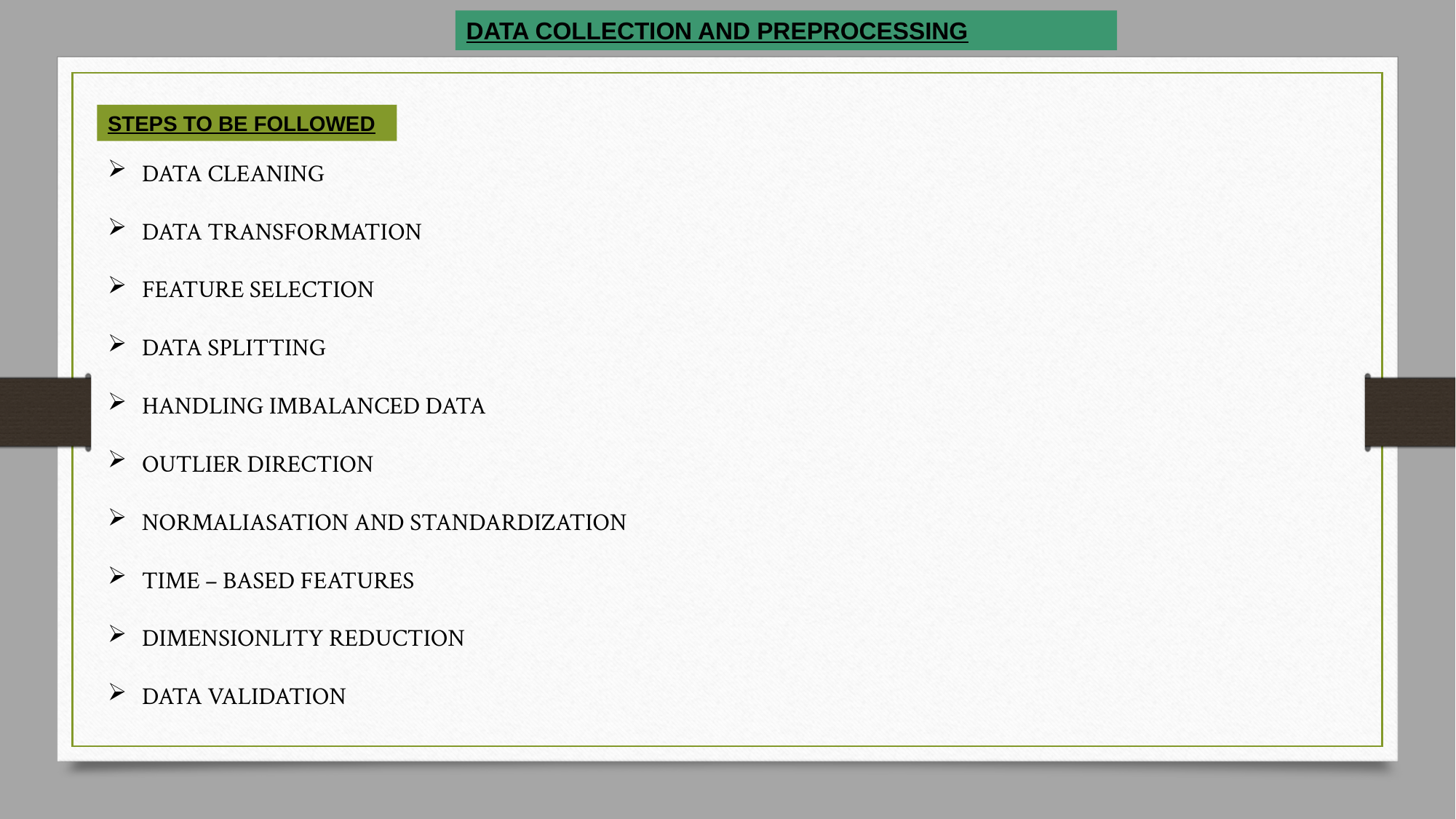

DATA COLLECTION AND PREPROCESSING
STEPS TO BE FOLLOWED
DATA CLEANING

DATA TRANSFORMATION

FEATURE SELECTION

DATA SPLITTING

HANDLING IMBALANCED DATA

OUTLIER DIRECTION

NORMALIASATION AND STANDARDIZATION

TIME – BASED FEATURES

DIMENSIONLITY REDUCTION

DATA VALIDATION